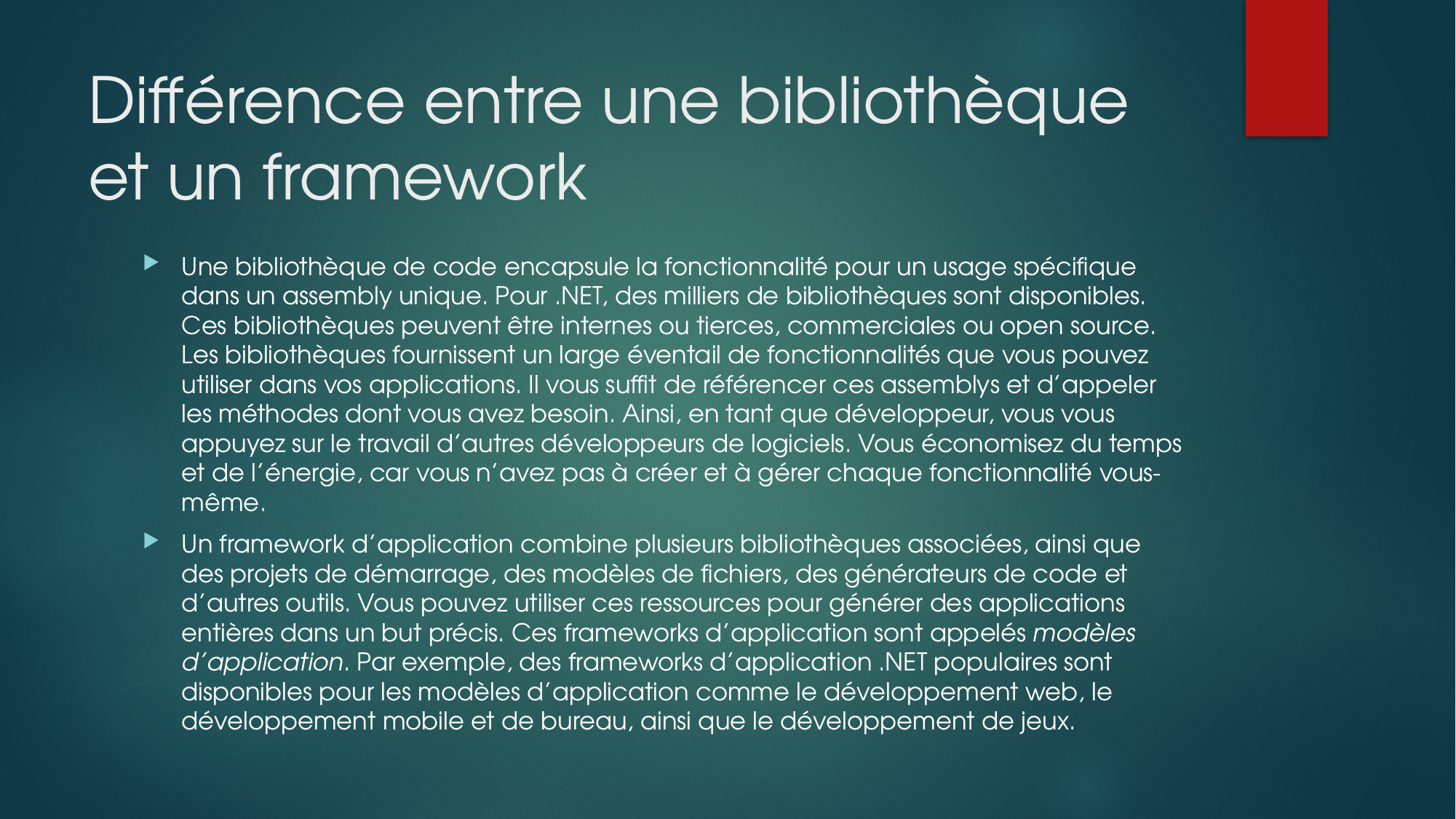

# Différence entre une bibliothèque et un framework
Une bibliothèque de code encapsule la fonctionnalité pour un usage spécifique dans un assembly unique. Pour .NET, des milliers de bibliothèques sont disponibles. Ces bibliothèques peuvent être internes ou tierces, commerciales ou open source. Les bibliothèques fournissent un large éventail de fonctionnalités que vous pouvez utiliser dans vos applications. Il vous suffit de référencer ces assemblys et d’appeler les méthodes dont vous avez besoin. Ainsi, en tant que développeur, vous vous appuyez sur le travail d’autres développeurs de logiciels. Vous économisez du temps et de l’énergie, car vous n’avez pas à créer et à gérer chaque fonctionnalité vous-même.
Un framework d’application combine plusieurs bibliothèques associées, ainsi que des projets de démarrage, des modèles de fichiers, des générateurs de code et d’autres outils. Vous pouvez utiliser ces ressources pour générer des applications entières dans un but précis. Ces frameworks d’application sont appelés modèles d’application. Par exemple, des frameworks d’application .NET populaires sont disponibles pour les modèles d’application comme le développement web, le développement mobile et de bureau, ainsi que le développement de jeux.